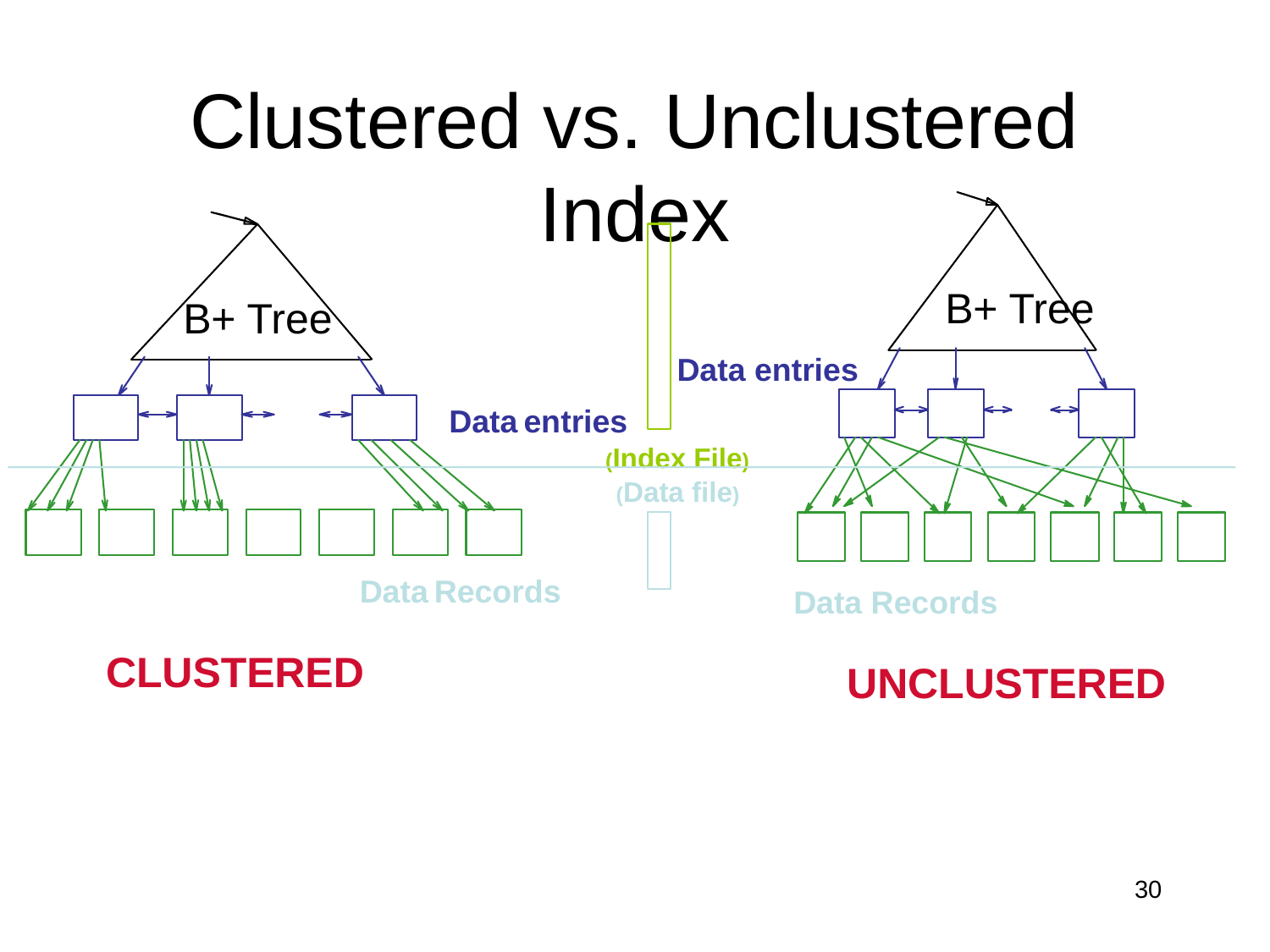

# Clustered vs. Unclustered Index

B+ Tree
B+ Tree
Data entries

Data entries

(Index File)

(Data file)

Data Records
Data Records
CLUSTERED
UNCLUSTERED

30